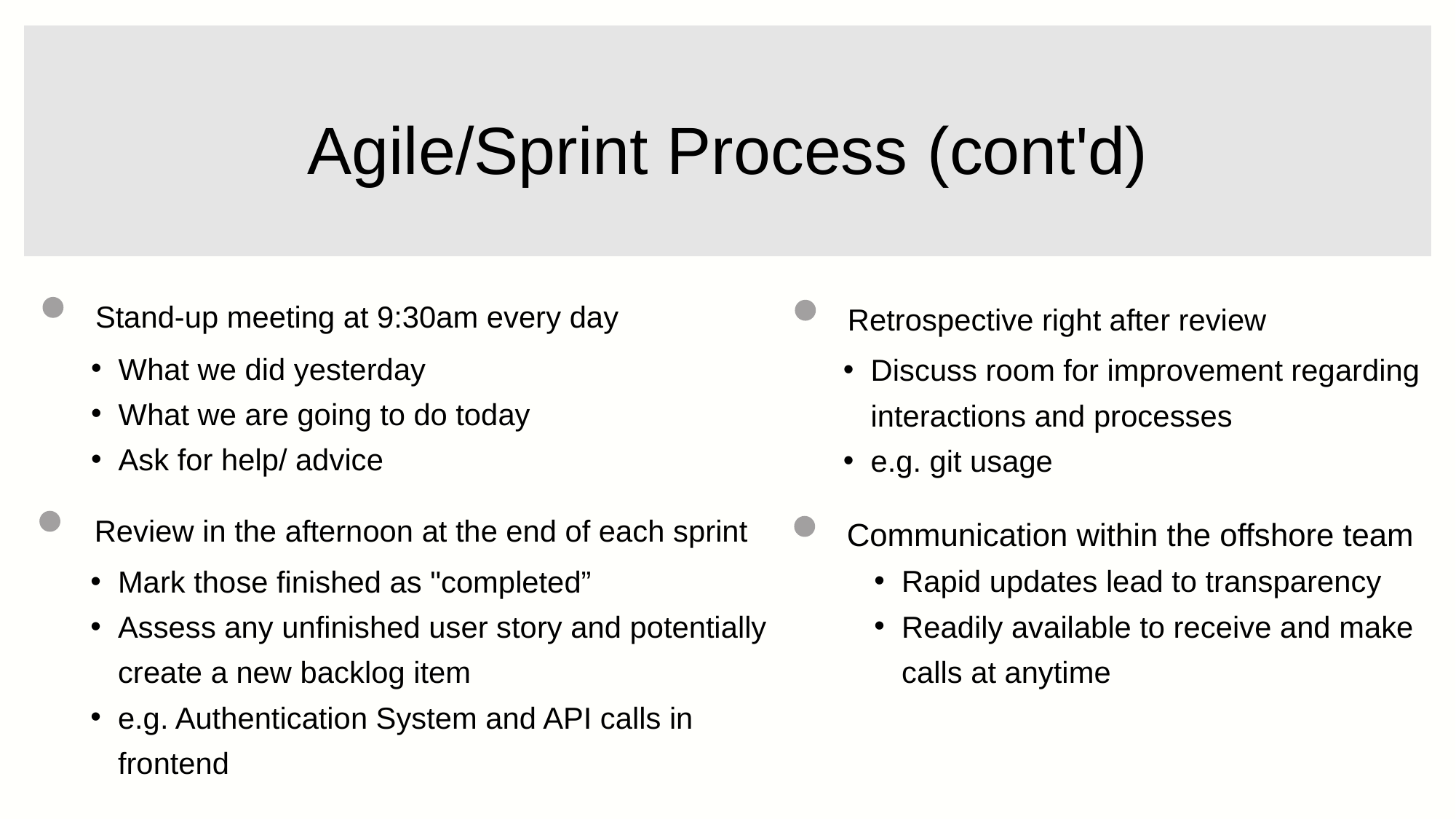

Agile/Sprint Process (cont'd)
Stand-up meeting at 9:30am every day
Retrospective right after review

What we did yesterday
What we are going to do today
Ask for help/ advice
Discuss room for improvement regarding interactions and processes
e.g. git usage
Review in the afternoon at the end of each sprint​
Communication within the offshore team

Rapid updates lead to transparency
Readily available to receive and make calls at anytime
Mark those finished as "completed”
Assess any unfinished user story and potentially create a new backlog item
e.g. Authentication System and API calls in frontend